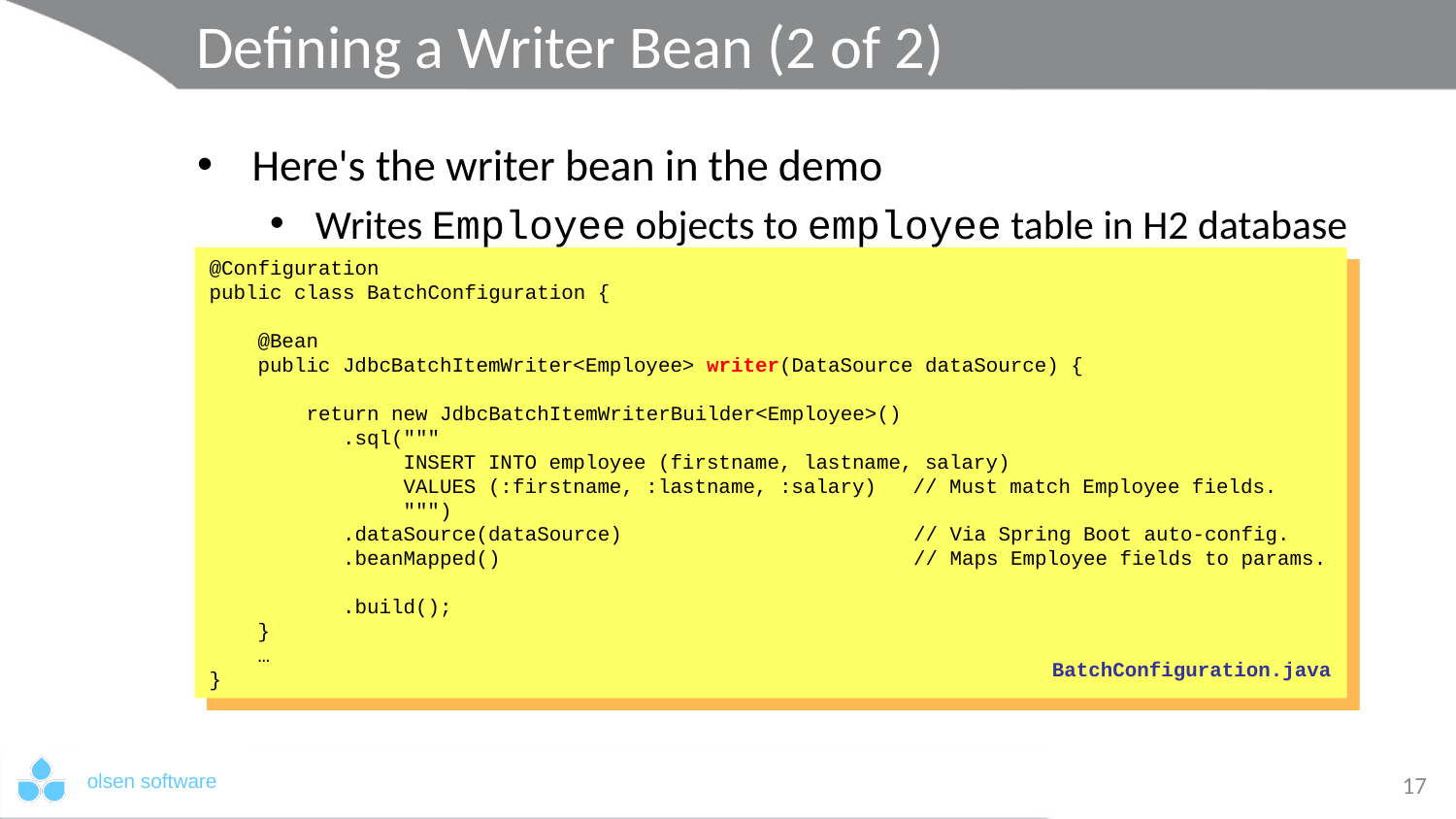

# Defining a Writer Bean (2 of 2)
Here's the writer bean in the demo
Writes Employee objects to employee table in H2 database
@Configuration
public class BatchConfiguration {

    @Bean
    public JdbcBatchItemWriter<Employee> writer(DataSource dataSource) {

        return new JdbcBatchItemWriterBuilder<Employee>()
           .sql("""
                INSERT INTO employee (firstname, lastname, salary)
                VALUES (:firstname, :lastname, :salary)   // Must match Employee fields.
                """)
           .dataSource(dataSource)                        // Via Spring Boot auto-config.
           .beanMapped()                                  // Maps Employee fields to params.
           .build();
    }
    …
}
BatchConfiguration.java
17